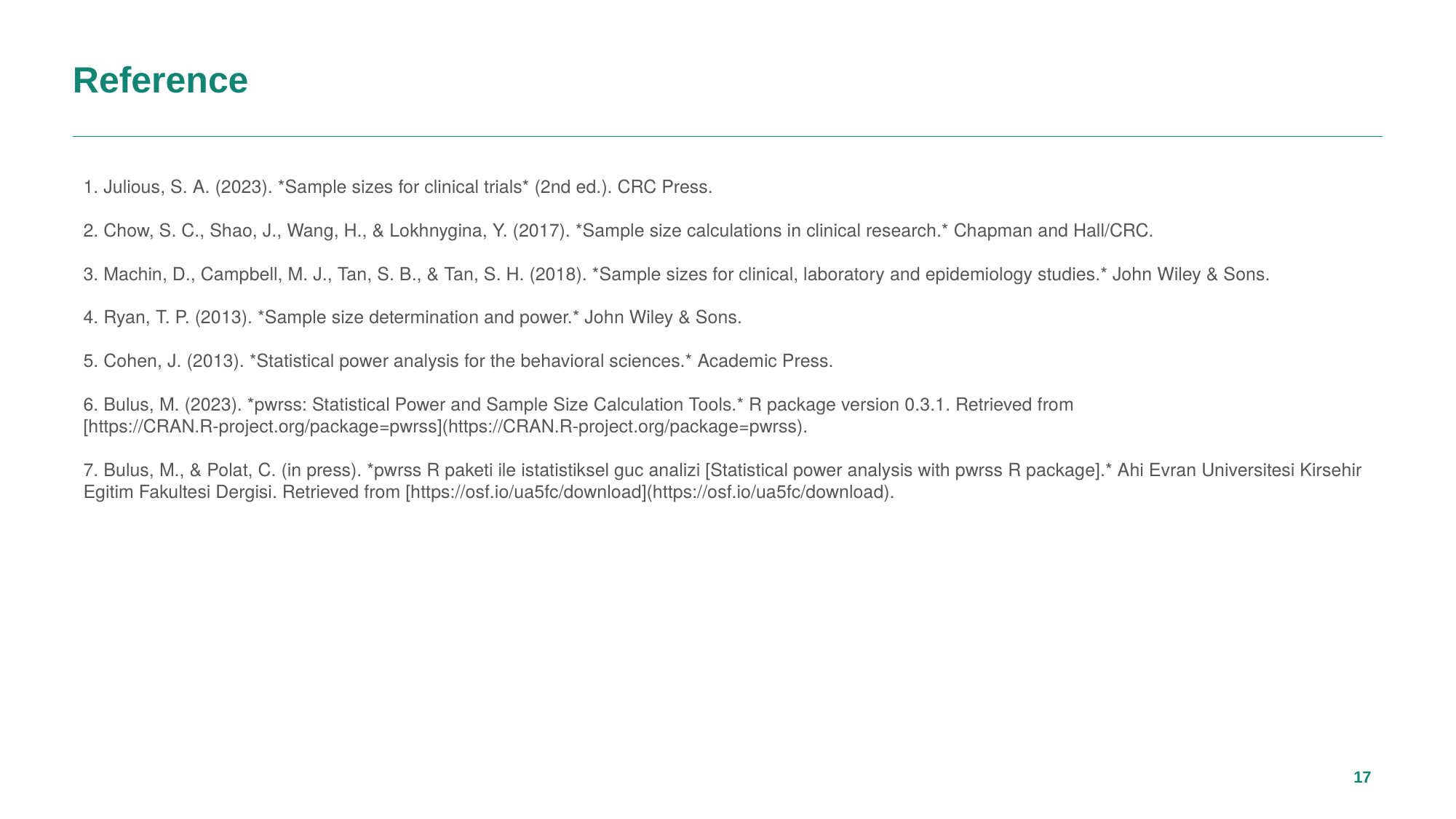

# Reference
1. Julious, S. A. (2023). *Sample sizes for clinical trials* (2nd ed.). CRC Press.

2. Chow, S. C., Shao, J., Wang, H., & Lokhnygina, Y. (2017). *Sample size calculations in clinical research.* Chapman and Hall/CRC.

3. Machin, D., Campbell, M. J., Tan, S. B., & Tan, S. H. (2018). *Sample sizes for clinical, laboratory and epidemiology studies.* John Wiley & Sons.

4. Ryan, T. P. (2013). *Sample size determination and power.* John Wiley & Sons.

5. Cohen, J. (2013). *Statistical power analysis for the behavioral sciences.* Academic Press.

6. Bulus, M. (2023). *pwrss: Statistical Power and Sample Size Calculation Tools.* R package version 0.3.1. Retrieved from [https://CRAN.R-project.org/package=pwrss](https://CRAN.R-project.org/package=pwrss).

7. Bulus, M., & Polat, C. (in press). *pwrss R paketi ile istatistiksel guc analizi [Statistical power analysis with pwrss R package].* Ahi Evran Universitesi Kirsehir Egitim Fakultesi Dergisi. Retrieved from [https://osf.io/ua5fc/download](https://osf.io/ua5fc/download).
17